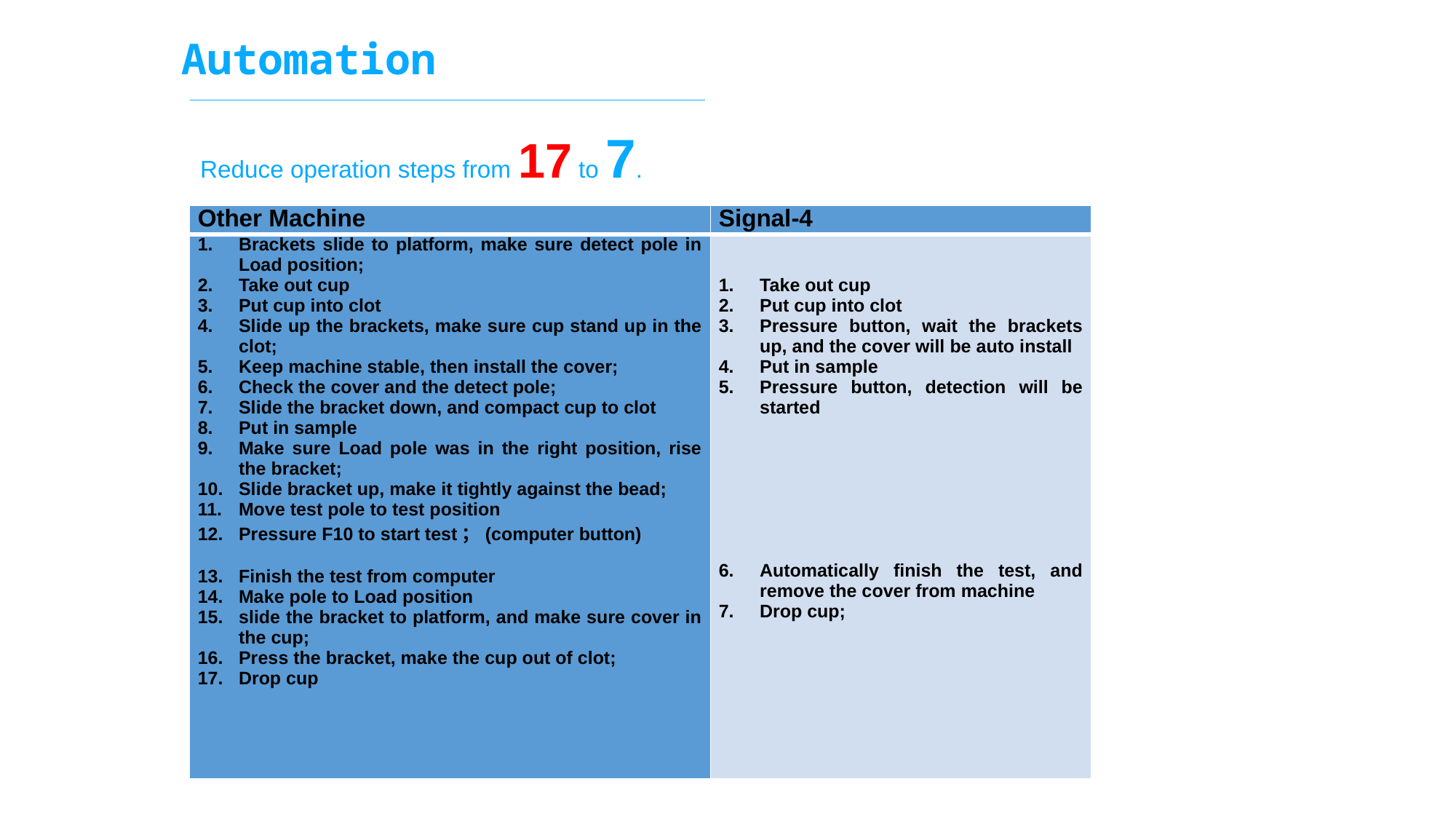

Automation
Reduce operation steps from 17 to 7.

| Other Machine | Signal-4 |
| --- | --- |
| Brackets slide to platform, make sure detect pole in Load position; Take out cup Put cup into clot Slide up the brackets, make sure cup stand up in the clot; Keep machine stable, then install the cover; Check the cover and the detect pole; Slide the bracket down, and compact cup to clot Put in sample Make sure Load pole was in the right position, rise the bracket; Slide bracket up, make it tightly against the bead; Move test pole to test position Pressure F10 to start test；(computer button) Finish the test from computer Make pole to Load position slide the bracket to platform, and make sure cover in the cup; Press the bracket, make the cup out of clot; Drop cup | Take out cup Put cup into clot Pressure button, wait the brackets up, and the cover will be auto install Put in sample Pressure button, detection will be started Automatically finish the test, and remove the cover from machine Drop cup; |